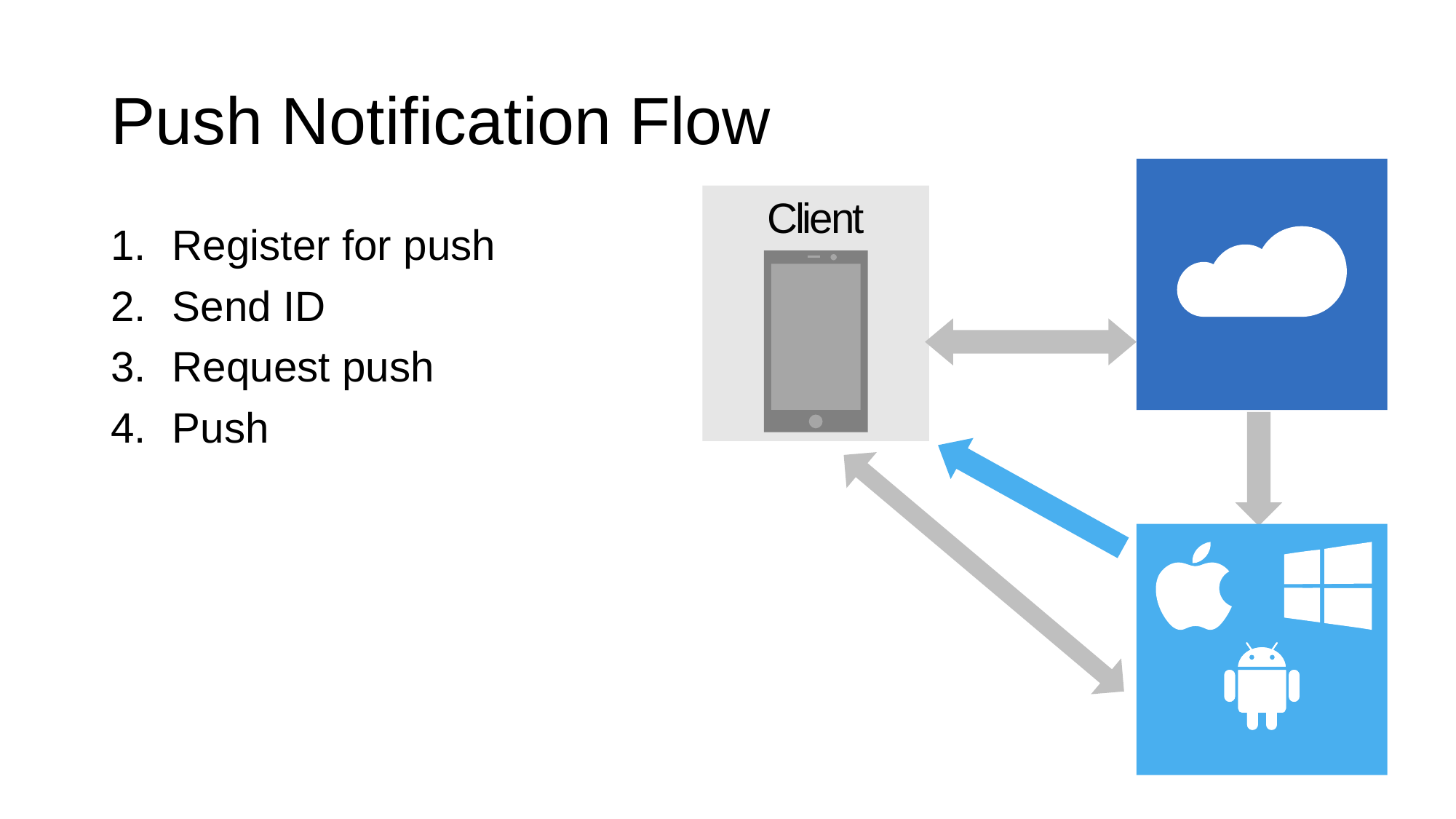

# Push Notification Flow
Mobile Services
Client

PNS

Register for push
Send ID
Request push
Push